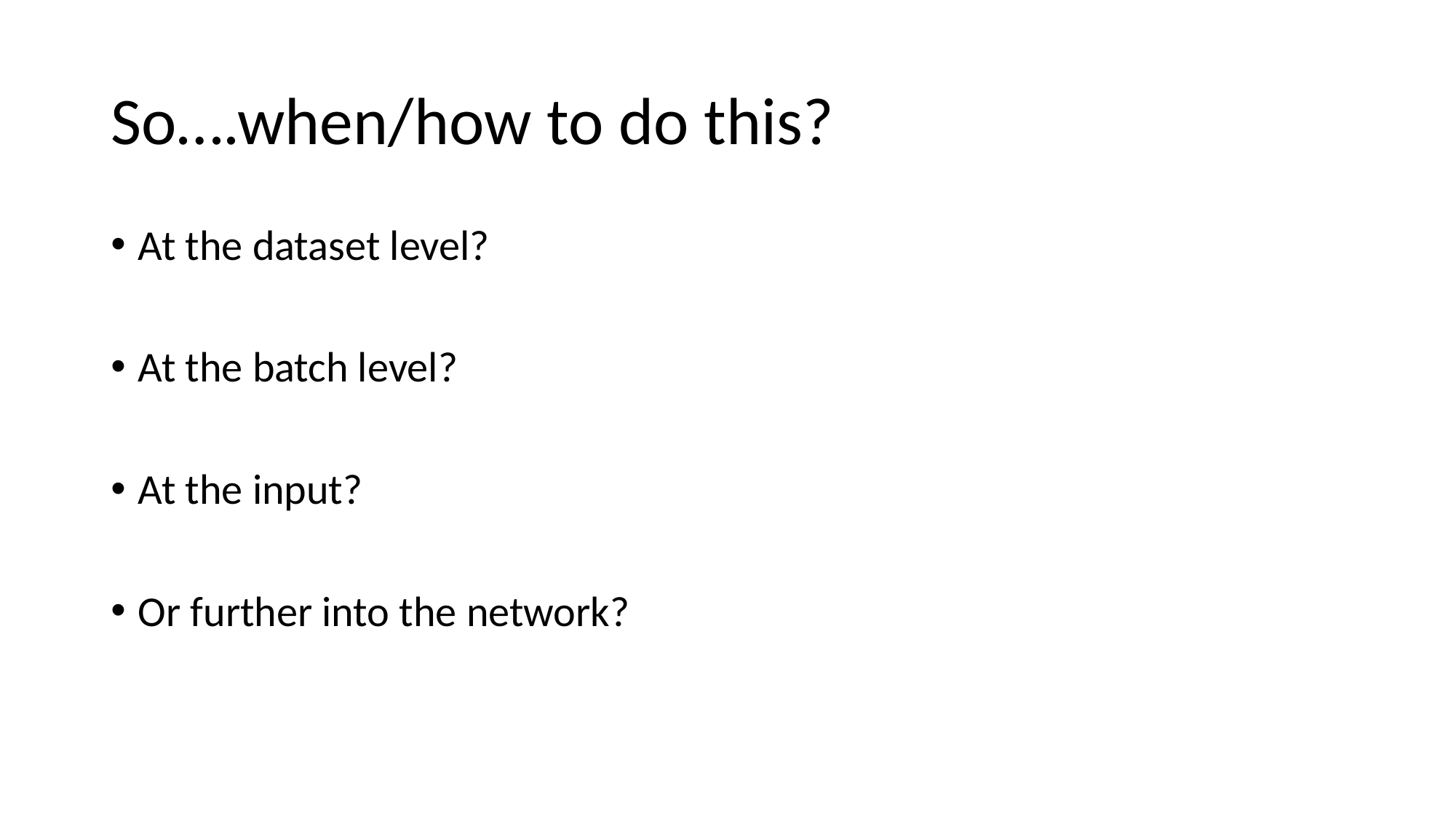

# So….when/how to do this?
At the dataset level?

At the batch level?

At the input?

Or further into the network?